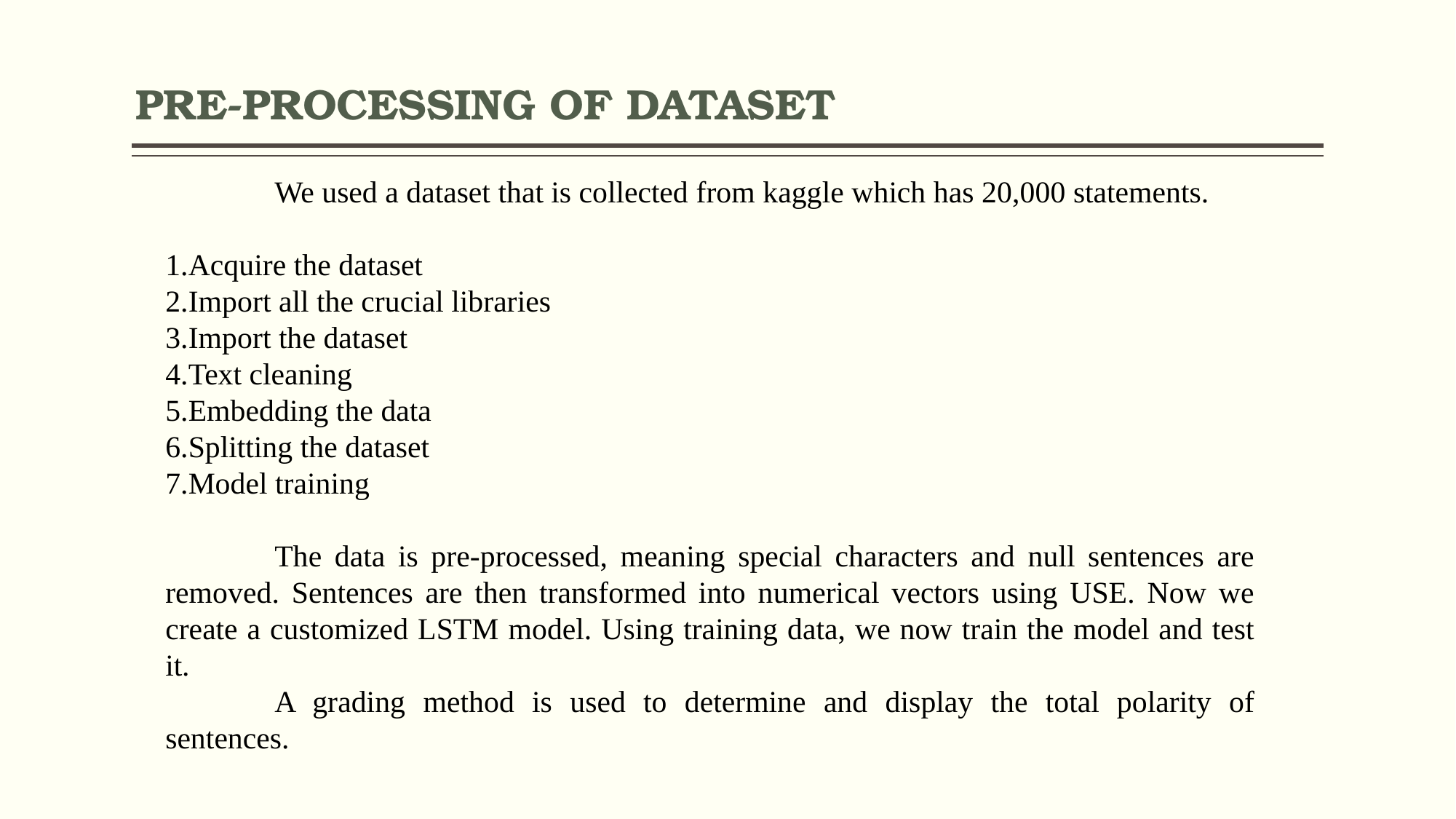

# PRE-PROCESSING OF DATASET
	We used a dataset that is collected from kaggle which has 20,000 statements.

Acquire the dataset
Import all the crucial libraries
Import the dataset
Text cleaning
Embedding the data
Splitting the dataset
Model training

	The data is pre-processed, meaning special characters and null sentences are removed. Sentences are then transformed into numerical vectors using USE. Now we create a customized LSTM model. Using training data, we now train the model and test it.
	A grading method is used to determine and display the total polarity of sentences.